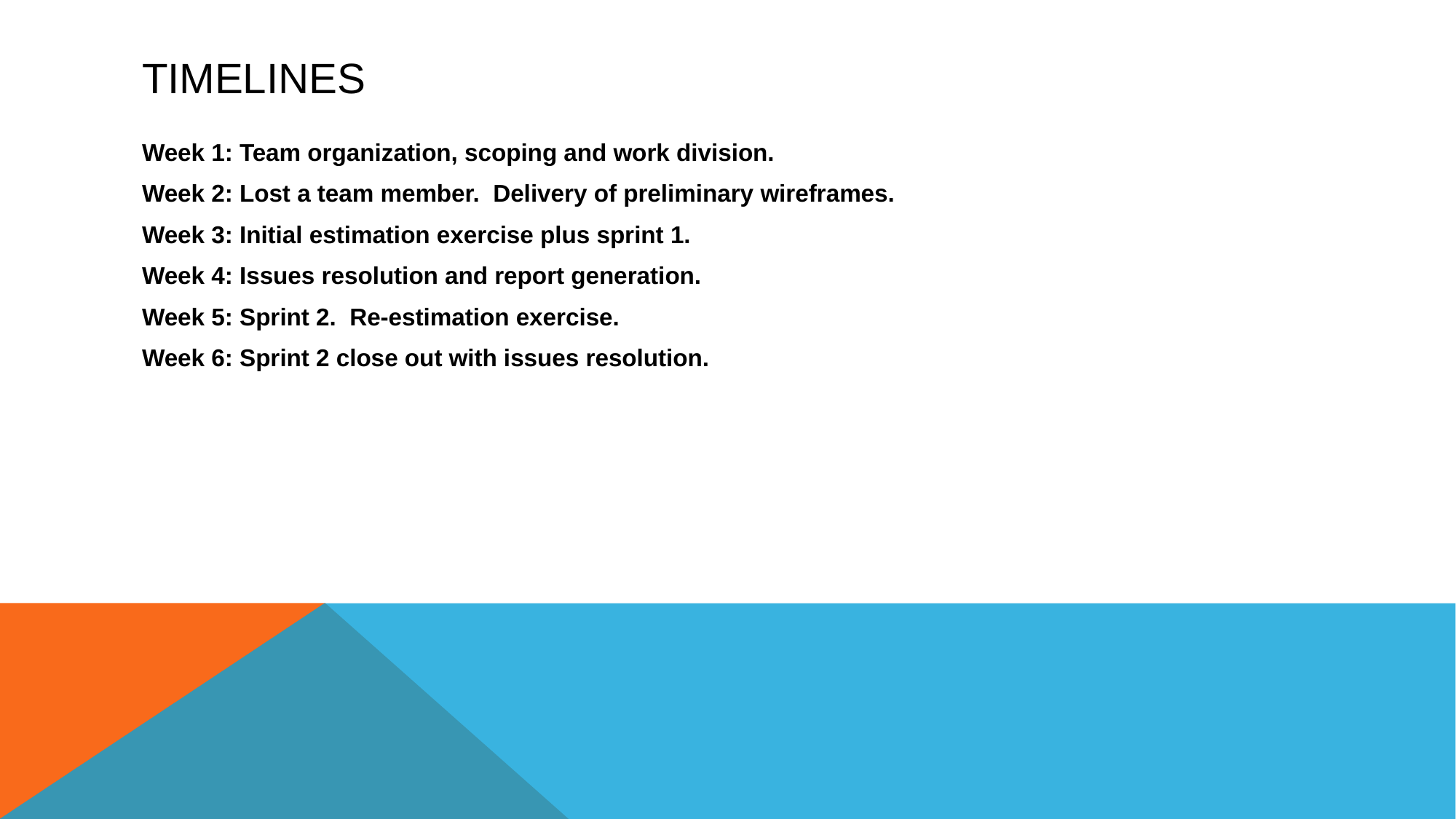

# Timelines
Week 1: Team organization, scoping and work division.
Week 2: Lost a team member.  Delivery of preliminary wireframes.
Week 3: Initial estimation exercise plus sprint 1.
Week 4: Issues resolution and report generation.
Week 5: Sprint 2.  Re-estimation exercise.
Week 6: Sprint 2 close out with issues resolution.